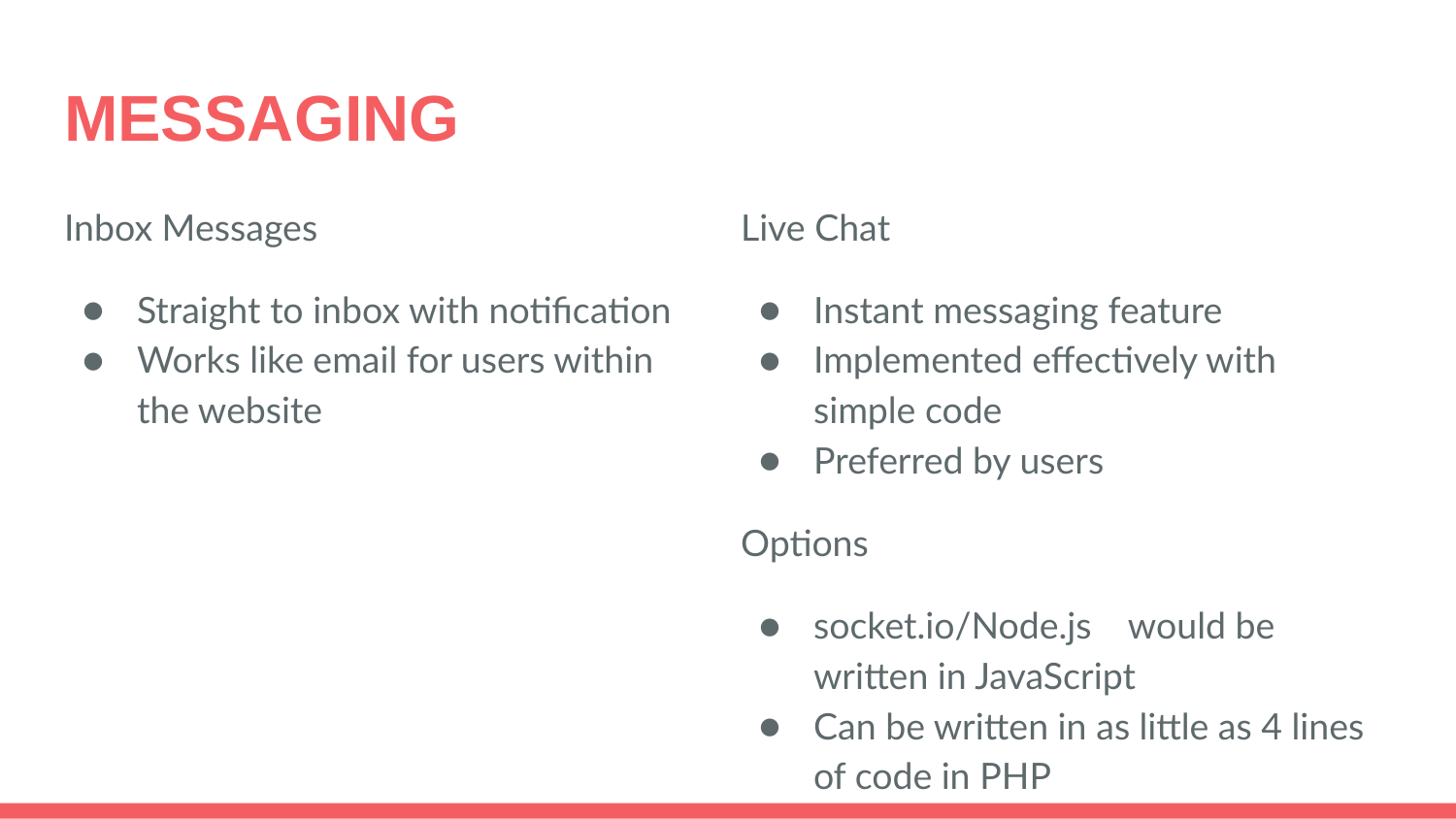

# MESSAGING
Inbox Messages
Straight to inbox with notification
Works like email for users within the website
Live Chat
Instant messaging feature
Implemented effectively with simple code
Preferred by users
Options
socket.io/Node.js    would be written in JavaScript
Can be written in as little as 4 lines of code in PHP